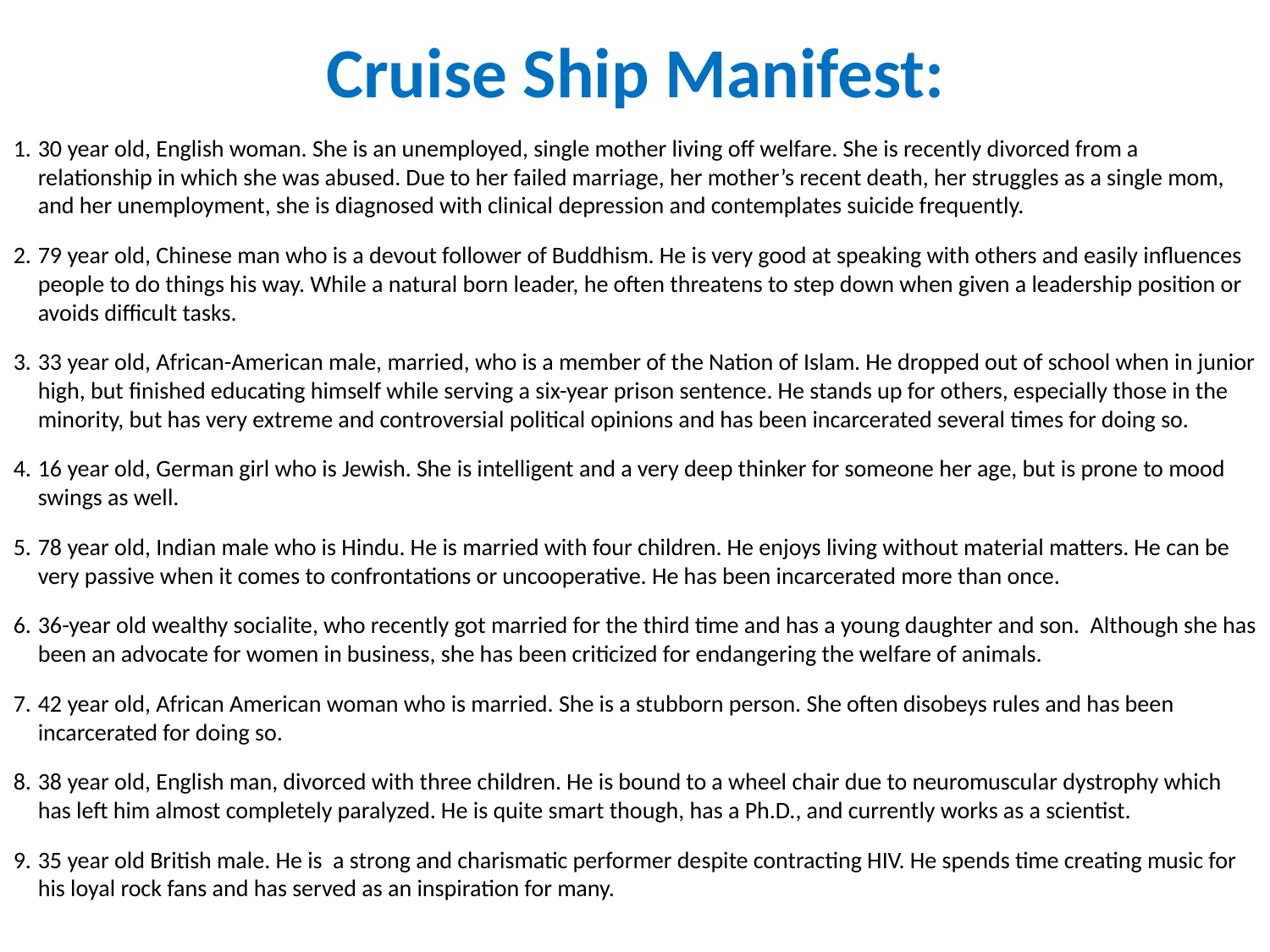

Cruise Ship Manifest:
30 year old, English woman. She is an unemployed, single mother living off welfare. She is recently divorced from a relationship in which she was abused. Due to her failed marriage, her mother’s recent death, her struggles as a single mom, and her unemployment, she is diagnosed with clinical depression and contemplates suicide frequently.
79 year old, Chinese man who is a devout follower of Buddhism. He is very good at speaking with others and easily influences people to do things his way. While a natural born leader, he often threatens to step down when given a leadership position or avoids difficult tasks.
33 year old, African-American male, married, who is a member of the Nation of Islam. He dropped out of school when in junior high, but finished educating himself while serving a six-year prison sentence. He stands up for others, especially those in the minority, but has very extreme and controversial political opinions and has been incarcerated several times for doing so.
16 year old, German girl who is Jewish. She is intelligent and a very deep thinker for someone her age, but is prone to mood swings as well.
78 year old, Indian male who is Hindu. He is married with four children. He enjoys living without material matters. He can be very passive when it comes to confrontations or uncooperative. He has been incarcerated more than once.
36-year old wealthy socialite, who recently got married for the third time and has a young daughter and son.  Although she has been an advocate for women in business, she has been criticized for endangering the welfare of animals.
42 year old, African American woman who is married. She is a stubborn person. She often disobeys rules and has been incarcerated for doing so.
38 year old, English man, divorced with three children. He is bound to a wheel chair due to neuromuscular dystrophy which has left him almost completely paralyzed. He is quite smart though, has a Ph.D., and currently works as a scientist.
35 year old British male. He is  a strong and charismatic performer despite contracting HIV. He spends time creating music for his loyal rock fans and has served as an inspiration for many.